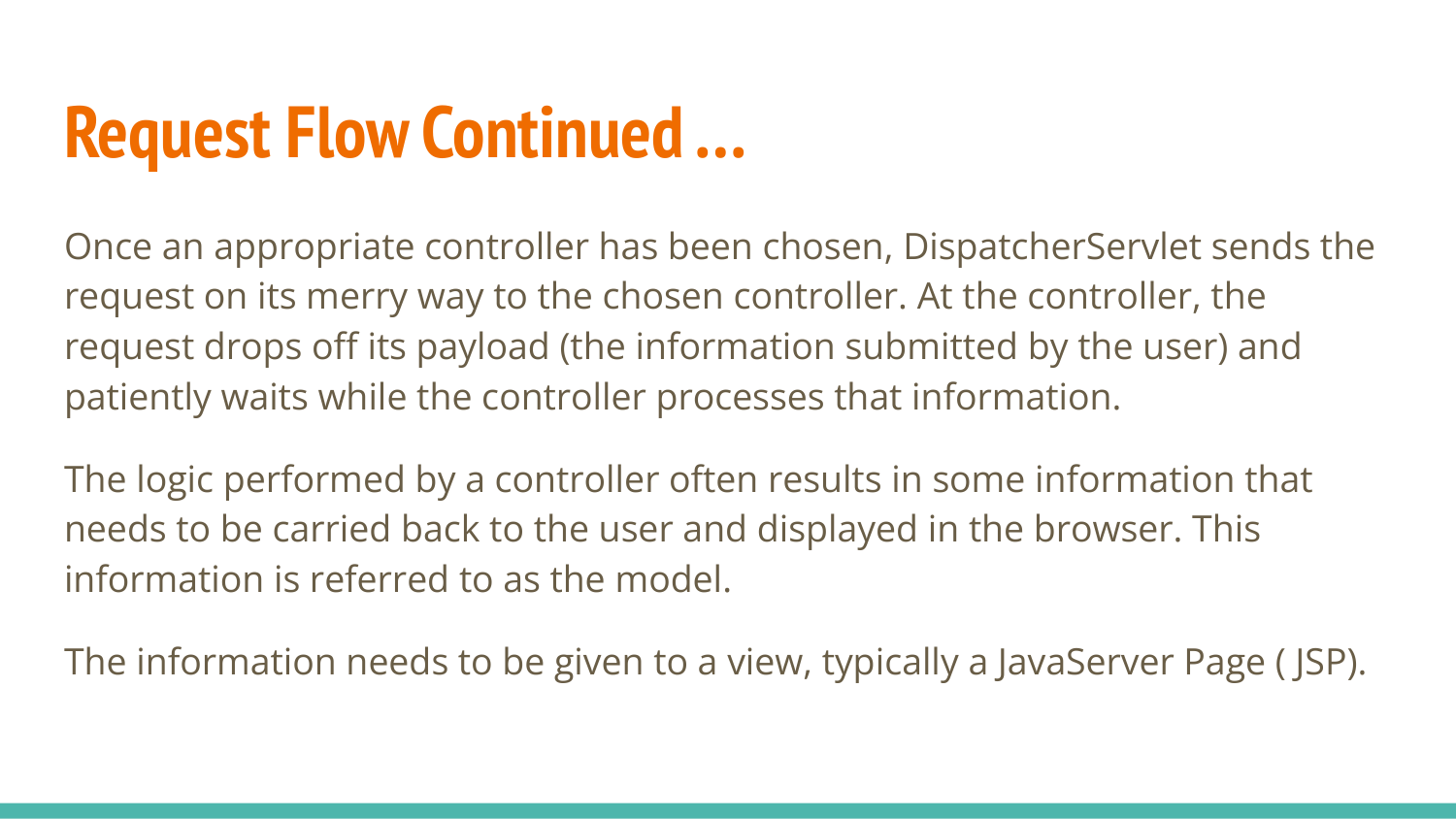

# Request Flow Continued …
Once an appropriate controller has been chosen, DispatcherServlet sends the request on its merry way to the chosen controller. At the controller, the request drops off its payload (the information submitted by the user) and patiently waits while the controller processes that information.
The logic performed by a controller often results in some information that needs to be carried back to the user and displayed in the browser. This information is referred to as the model.
The information needs to be given to a view, typically a JavaServer Page ( JSP).